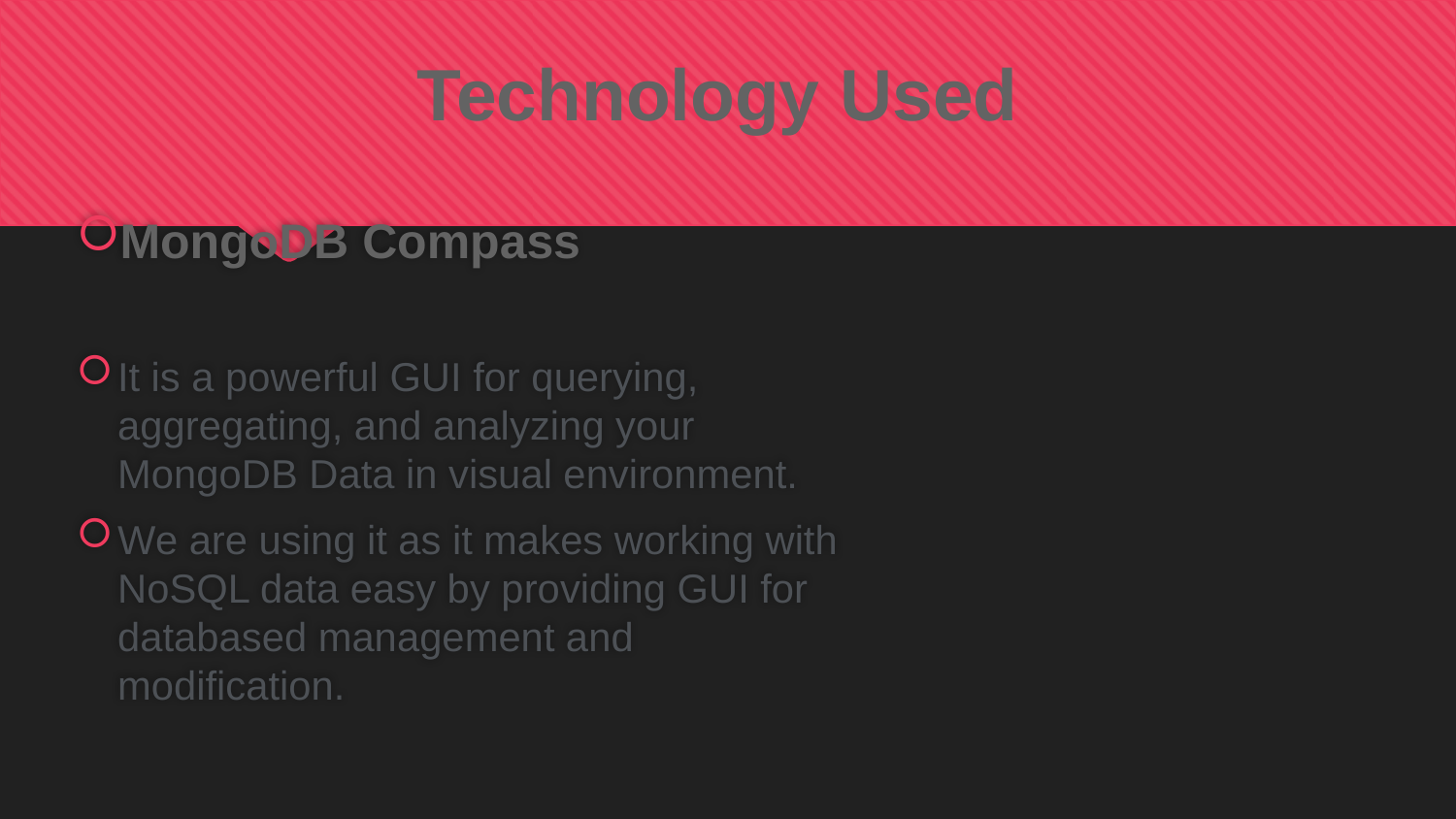

Technology Used
MongoDB Compass

It is a powerful GUI for querying, aggregating, and analyzing your MongoDB Data in visual environment.
We are using it as it makes working with NoSQL data easy by providing GUI for databased management and modification.